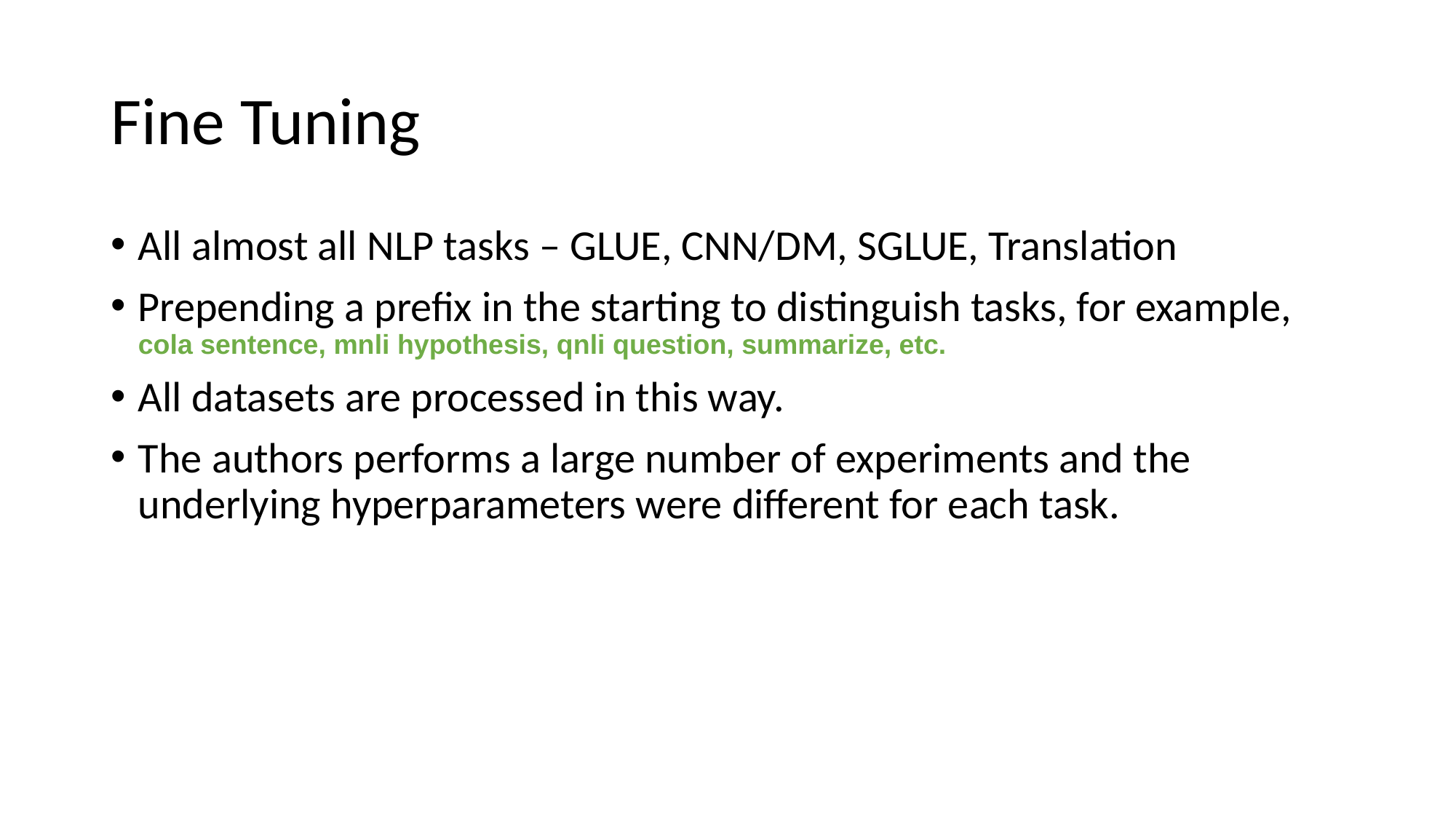

# Fine Tuning
All almost all NLP tasks – GLUE, CNN/DM, SGLUE, Translation
Prepending a prefix in the starting to distinguish tasks, for example, cola sentence, mnli hypothesis, qnli question, summarize, etc.
All datasets are processed in this way.
The authors performs a large number of experiments and the underlying hyperparameters were different for each task.